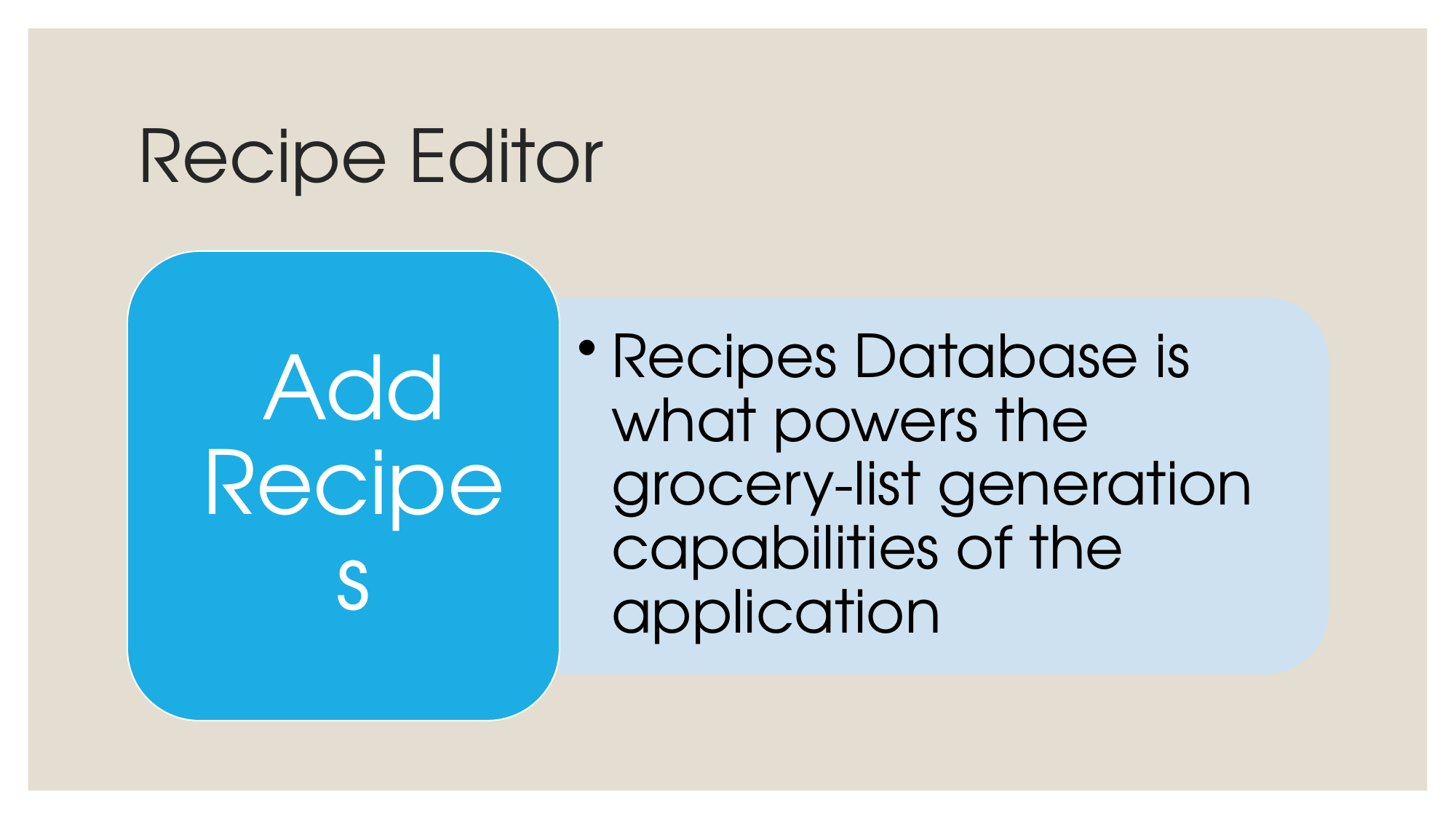

# Recipe Editor
Recipes Database is what powers the grocery-list generation capabilities of the application
Add Recipes